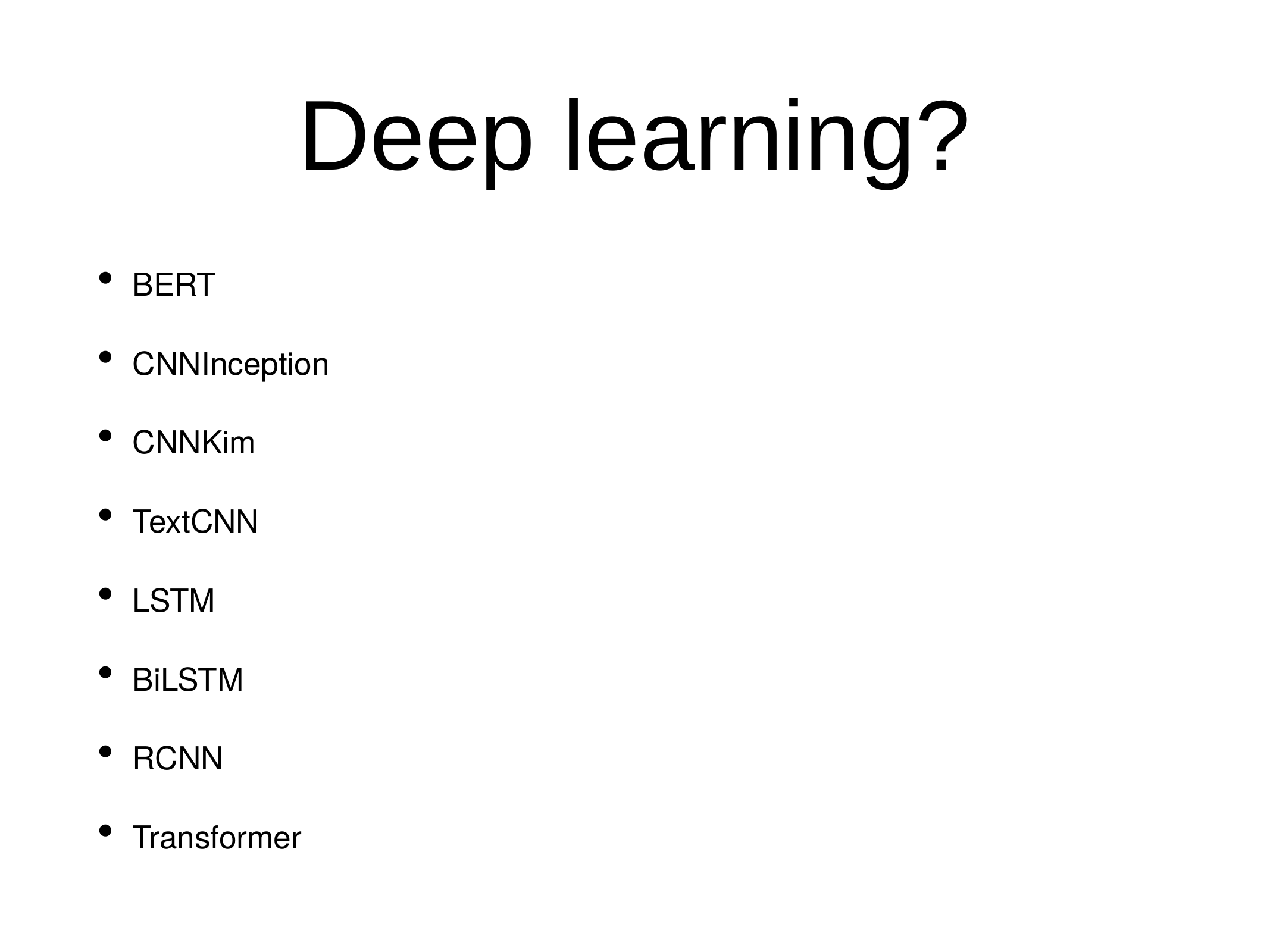

# Deep learning?
BERT
CNNInception
CNNKim
TextCNN
LSTM
BiLSTM
RCNN
Transformer